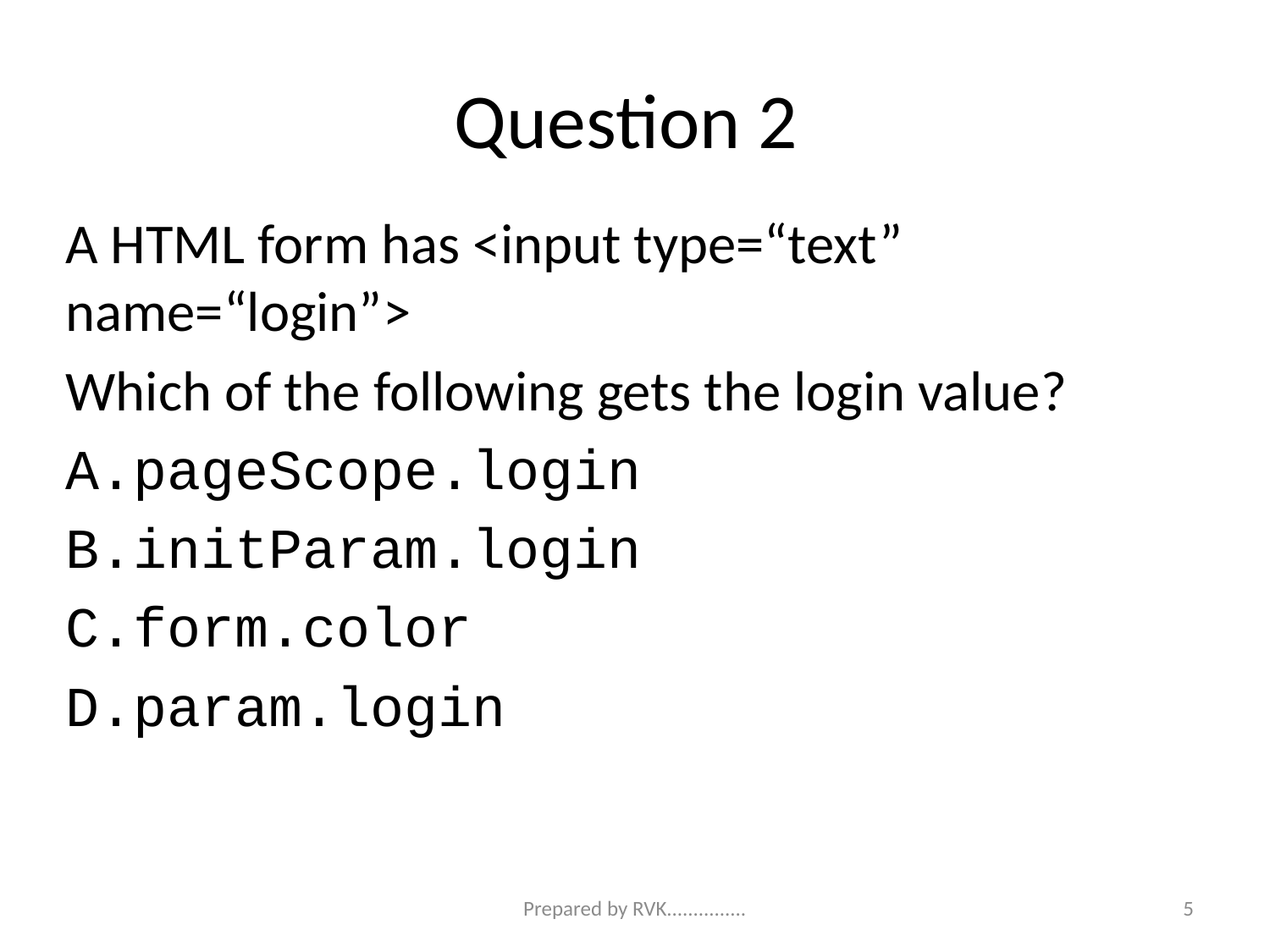

# Question 2
A HTML form has <input type=“text” name=“login”>
Which of the following gets the login value?
pageScope.login
initParam.login
form.color
param.login

5
Prepared by RVK...............